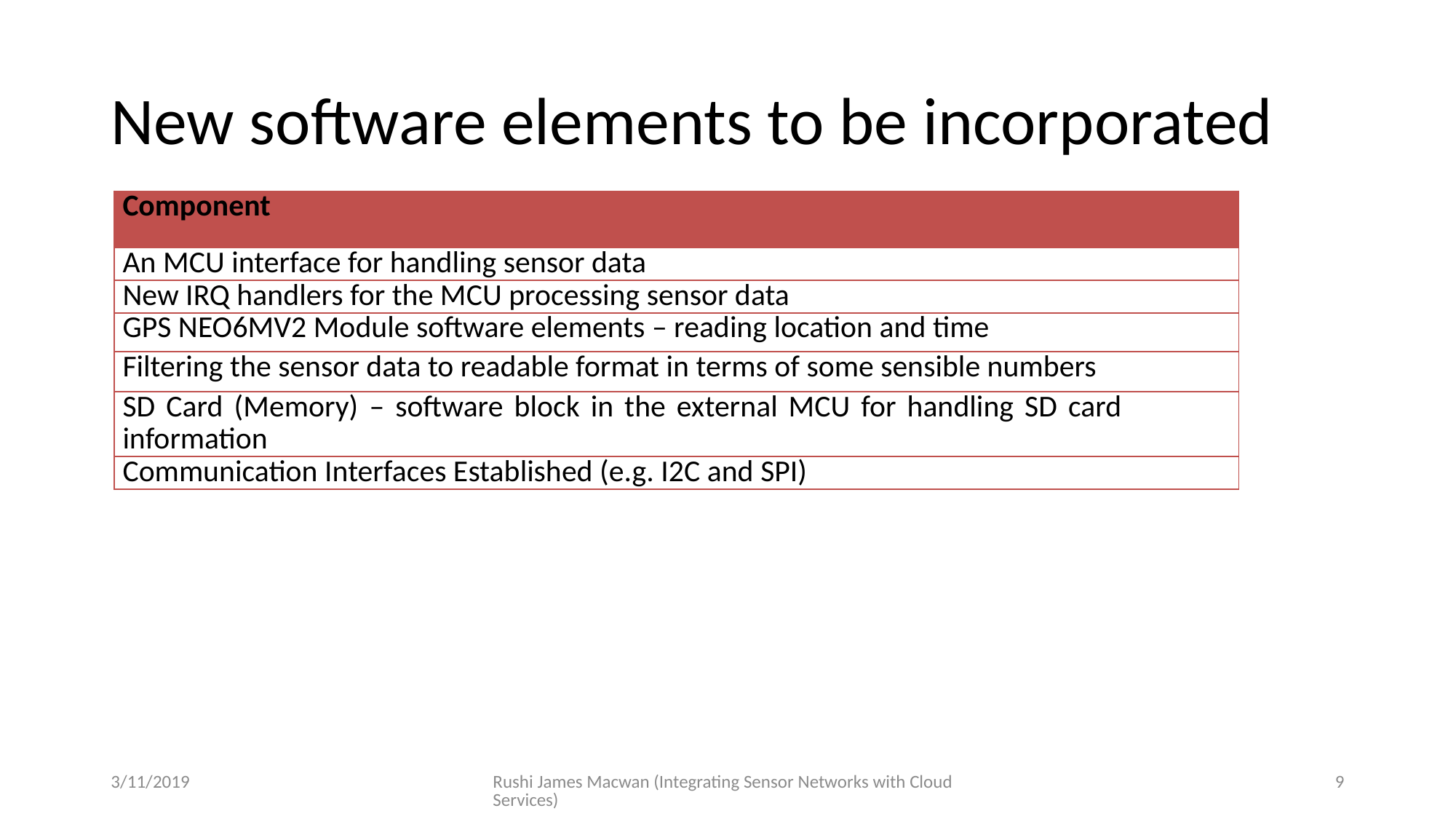

# New software elements to be incorporated
| Component |
| --- |
| An MCU interface for handling sensor data |
| New IRQ handlers for the MCU processing sensor data |
| GPS NEO6MV2 Module software elements – reading location and time |
| Filtering the sensor data to readable format in terms of some sensible numbers |
| SD Card (Memory) – software block in the external MCU for handling SD card information |
| Communication Interfaces Established (e.g. I2C and SPI) |
3/11/2019
Rushi James Macwan (Integrating Sensor Networks with Cloud Services)
9